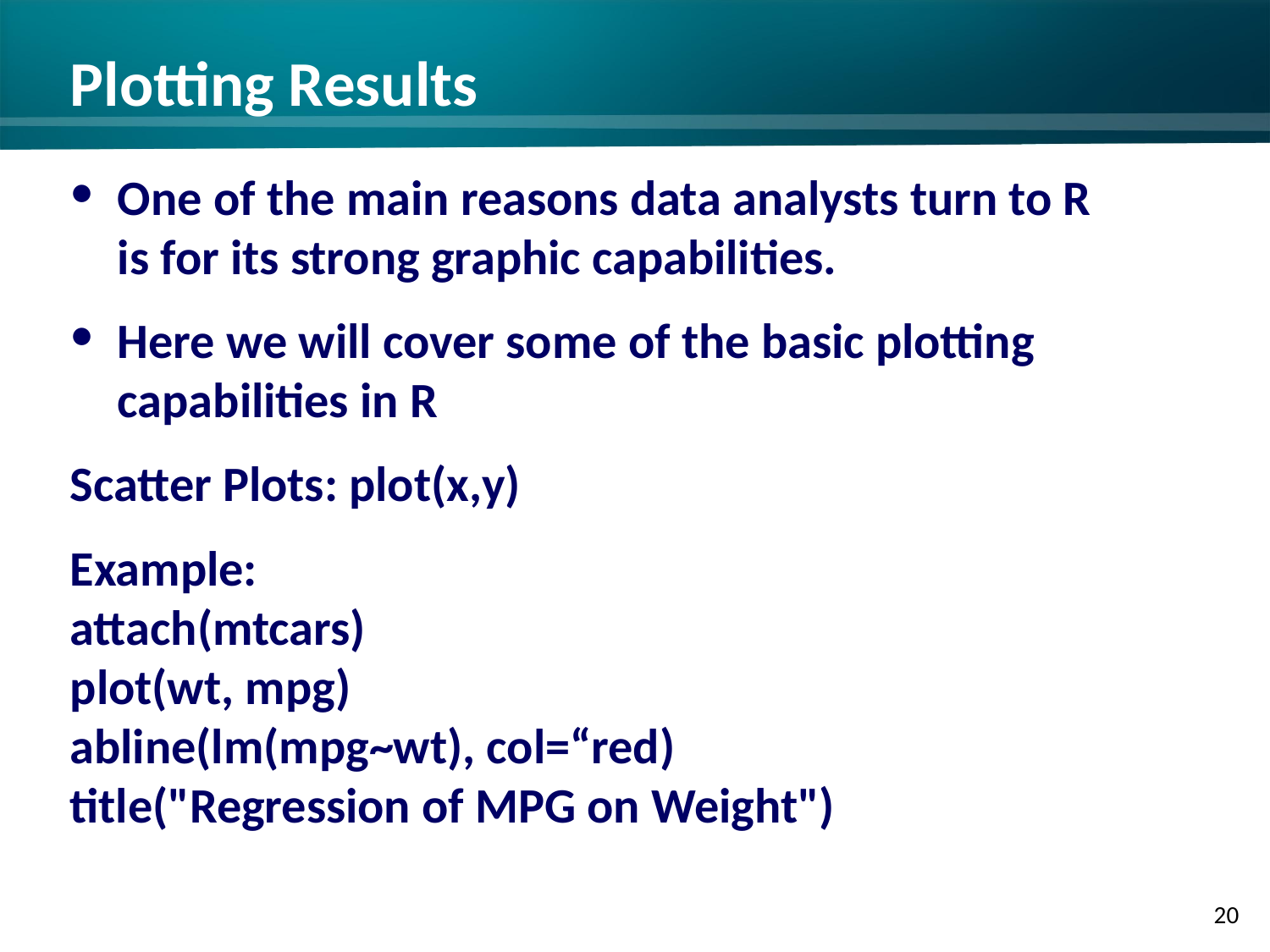

# Plotting Results
One of the main reasons data analysts turn to R is for its strong graphic capabilities.
Here we will cover some of the basic plotting capabilities in R
Scatter Plots: plot(x,y)
Example:
attach(mtcars)
plot(wt, mpg)
abline(lm(mpg~wt), col=“red)
title("Regression of MPG on Weight")
20